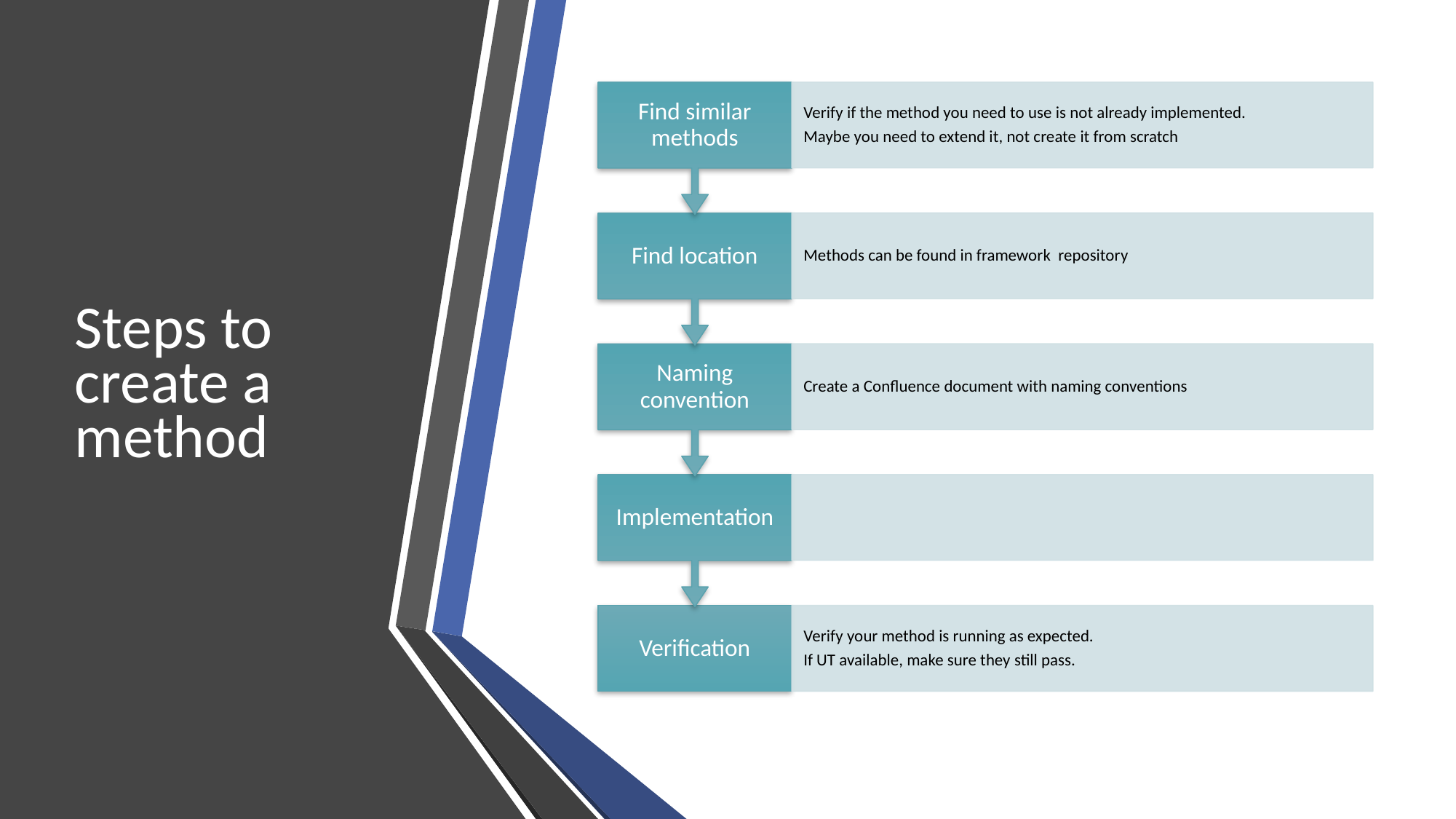

Steps to create a method
Find similar methods

Verify if the method you need to use is not already implemented.
Maybe you need to extend it, not create it from scratch
Methods can be found in framework  repository
Find location

Create a Confluence document with naming conventions
Naming convention

Implementation

Verification
Verify your method is running as expected.
If UT available, make sure they still pass.